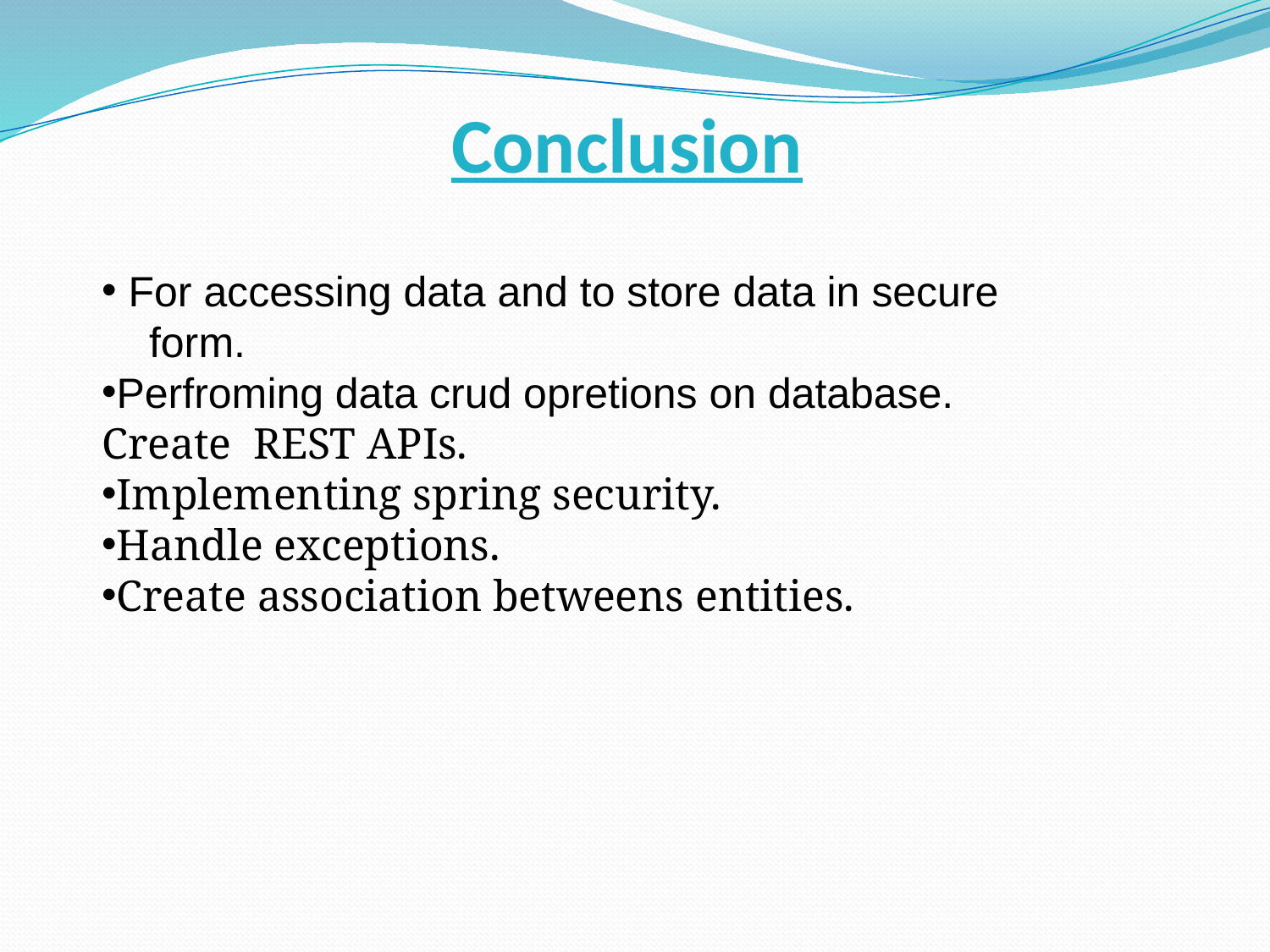

Conclusion
 For accessing data and to store data in secure         form.
Perfroming data crud opretions on database.
Create  REST APIs.
Implementing spring security.
Handle exceptions.
Create association betweens entities.